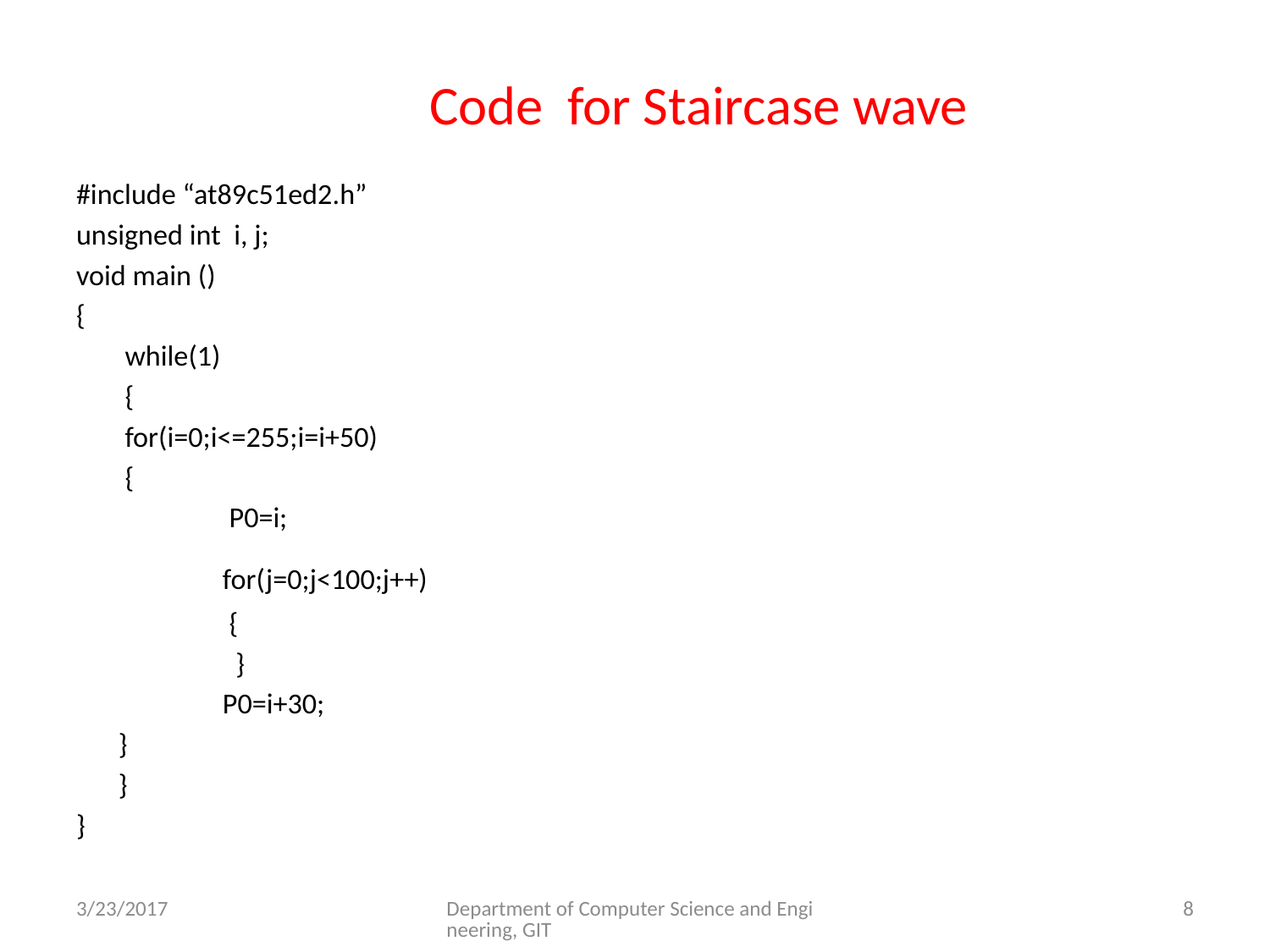

# Code  for Staircase wave
#include “at89c51ed2.h”
unsigned int  i, j;
void main ()
{
	 while(1)
 	 {
    		 for(i=0;i<=255;i=i+50)
   			 {
       			 P0=i;
    	for(j=0;j<100;j++)
         		 {
         		  }
        	P0=i+30;
			}
	}
}

3/23/2017
Department of Computer Science and Engineering, GIT
8